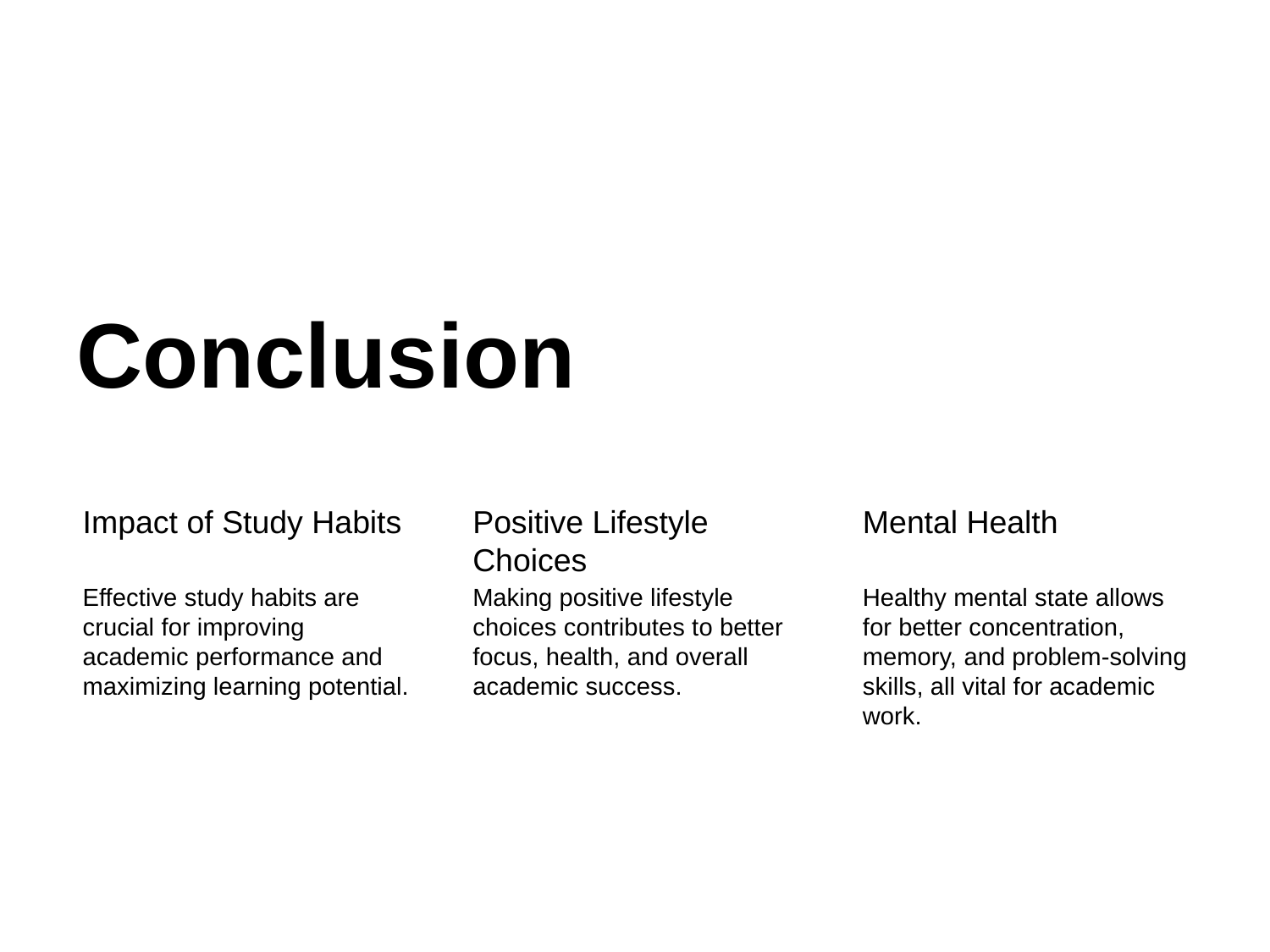

# Conclusion
Impact of Study Habits
Effective study habits are crucial for improving academic performance and maximizing learning potential.
Positive Lifestyle Choices
Making positive lifestyle choices contributes to better focus, health, and overall academic success.
Mental Health
Healthy mental state allows for better concentration, memory, and problem-solving skills, all vital for academic work.